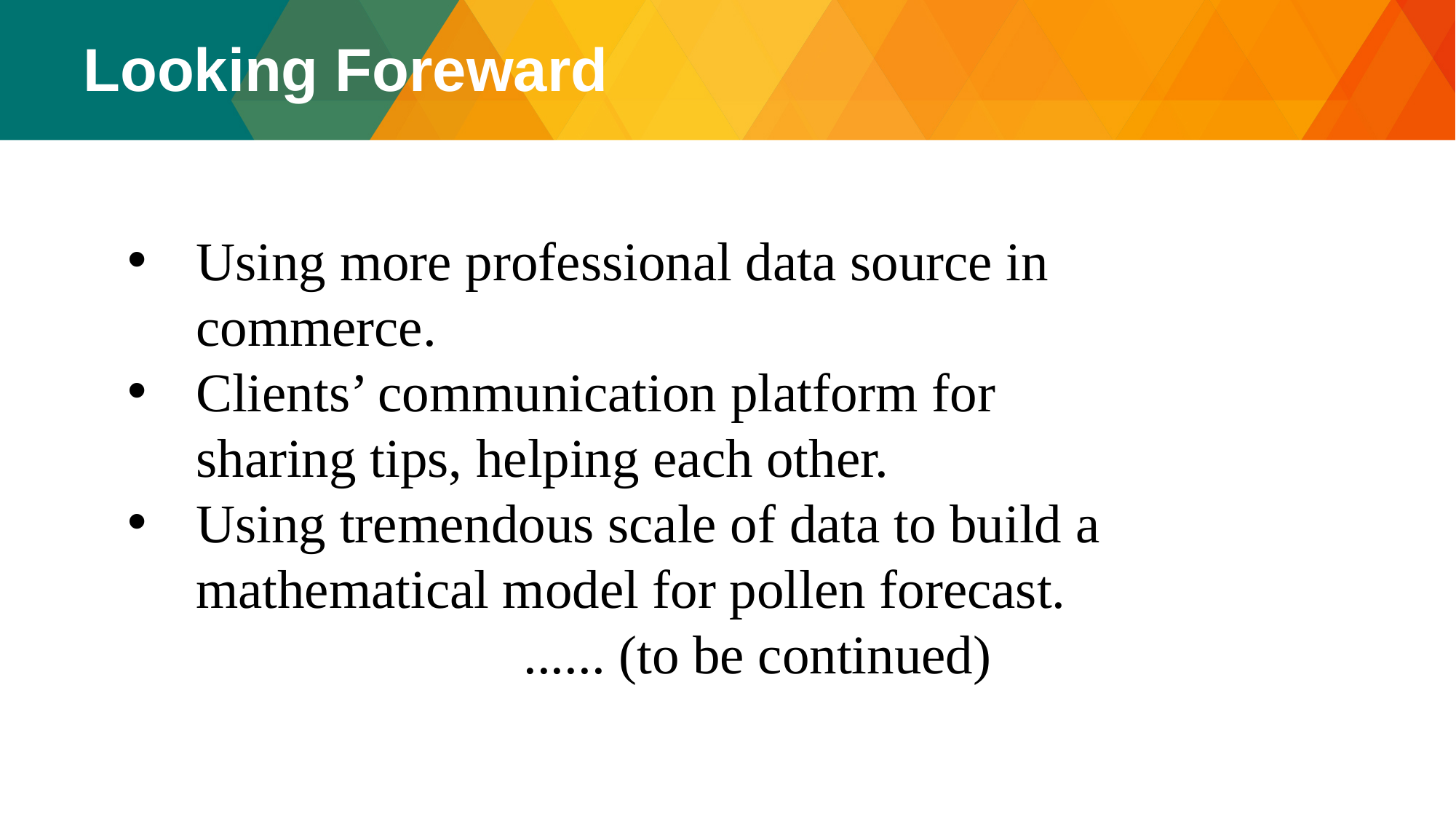

Looking Foreward
Using more professional data source in commerce.
Clients’ communication platform for sharing tips, helping each other.
Using tremendous scale of data to build a mathematical model for pollen forecast.
                             ...... (to be continued)